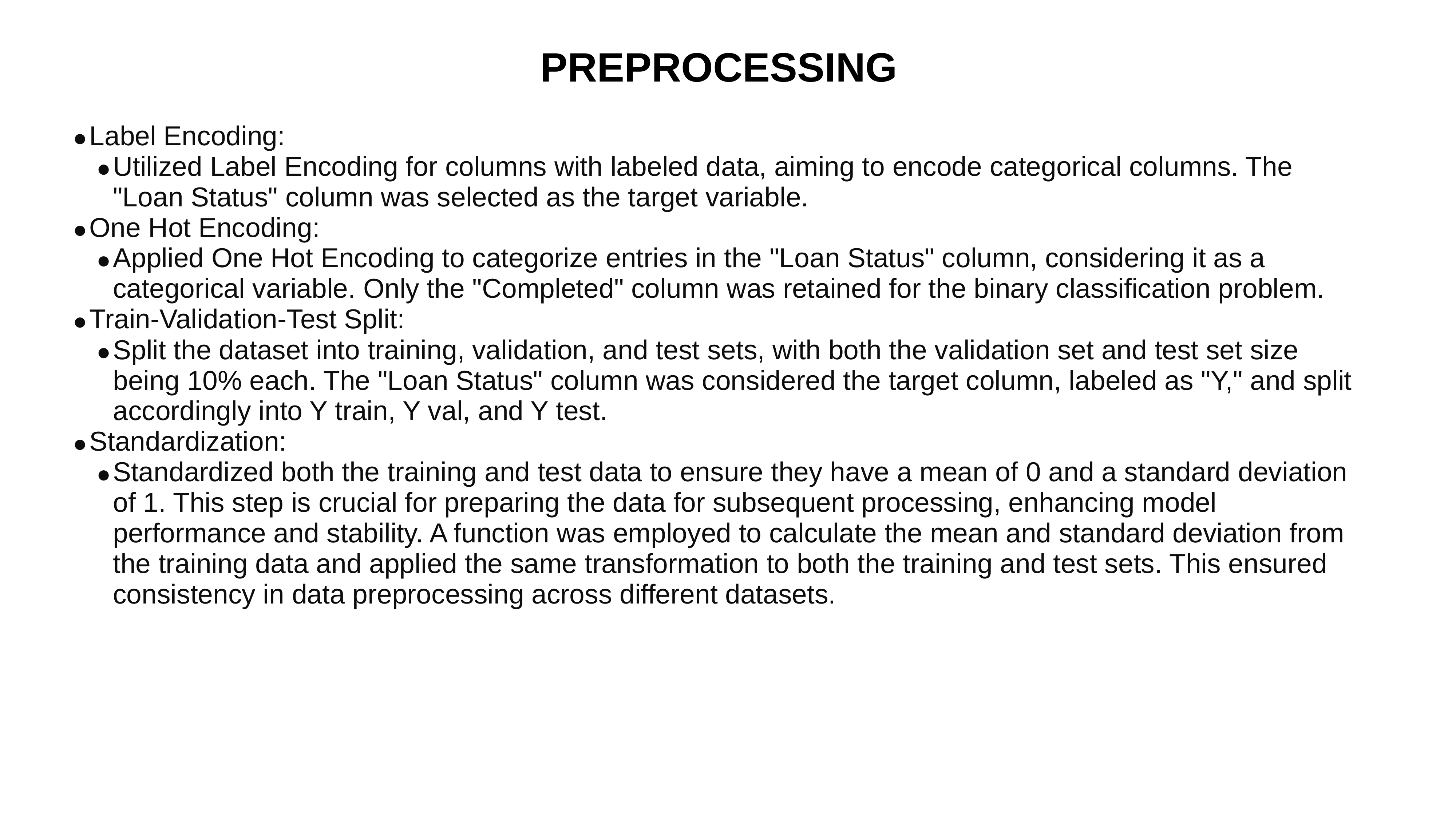

PREPROCESSING
Label Encoding:
Utilized Label Encoding for columns with labeled data, aiming to encode categorical columns. The "Loan Status" column was selected as the target variable.
One Hot Encoding:
Applied One Hot Encoding to categorize entries in the "Loan Status" column, considering it as a categorical variable. Only the "Completed" column was retained for the binary classification problem.
Train-Validation-Test Split:
Split the dataset into training, validation, and test sets, with both the validation set and test set size being 10% each. The "Loan Status" column was considered the target column, labeled as "Y," and split accordingly into Y train, Y val, and Y test.
Standardization:
Standardized both the training and test data to ensure they have a mean of 0 and a standard deviation of 1. This step is crucial for preparing the data for subsequent processing, enhancing model performance and stability. A function was employed to calculate the mean and standard deviation from the training data and applied the same transformation to both the training and test sets. This ensured consistency in data preprocessing across different datasets.